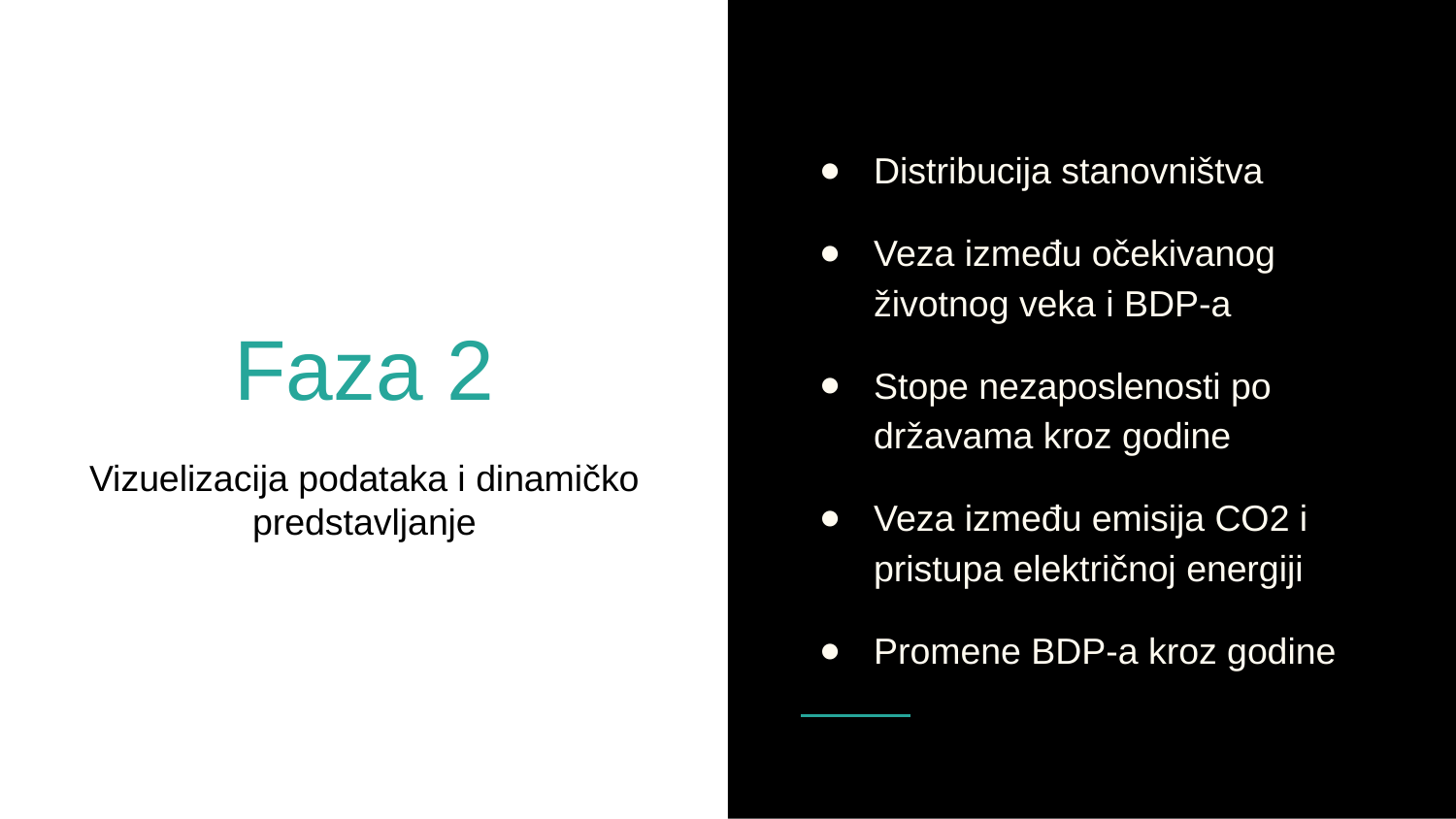

Distribucija stanovništva
Veza između očekivanog životnog veka i BDP-a
Stope nezaposlenosti po državama kroz godine
Veza između emisija CO2 i pristupa električnoj energiji
Promene BDP-a kroz godine

# Faza 2
Vizuelizacija podataka i dinamičko predstavljanje